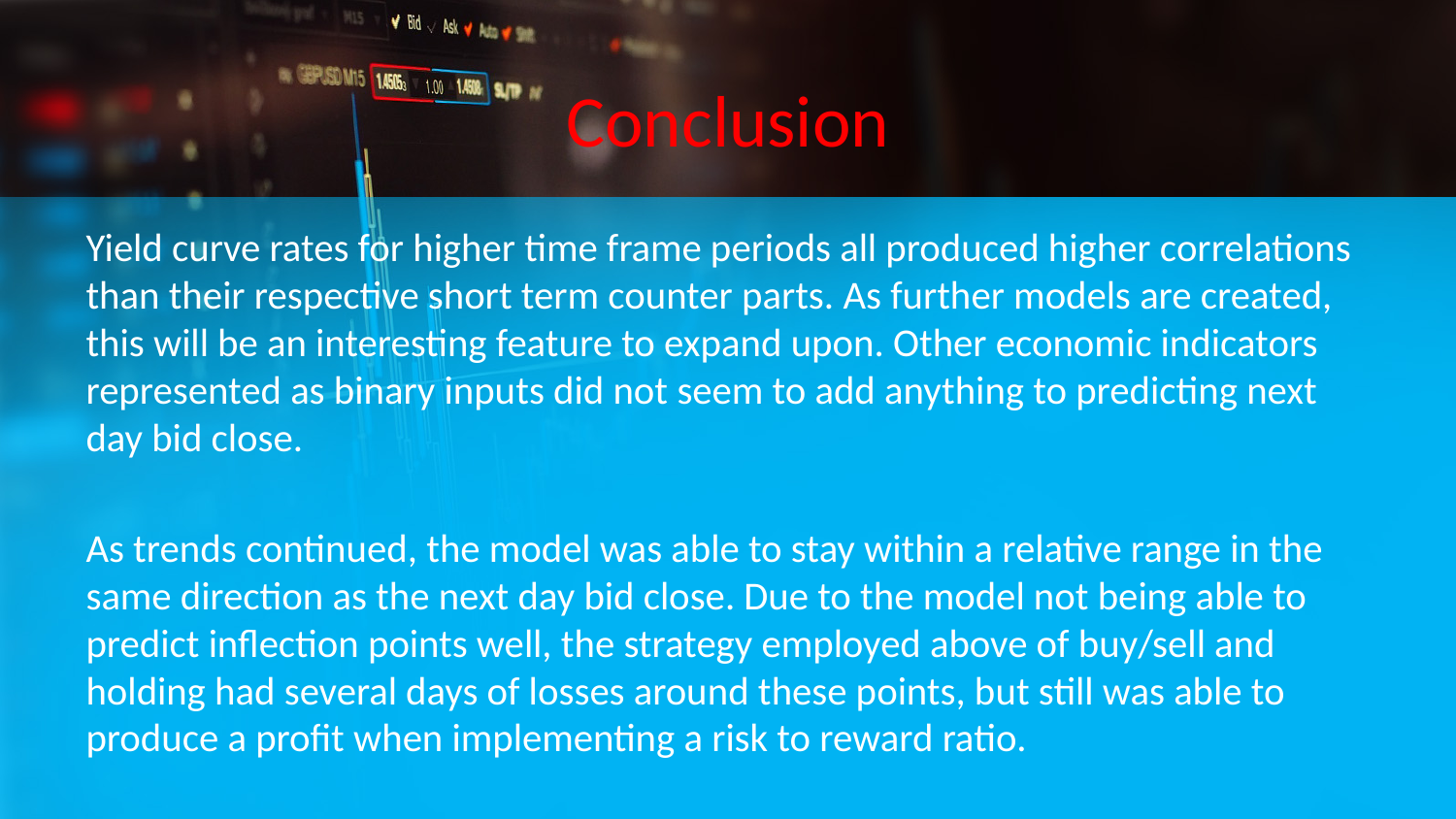

# Conclusion
Yield curve rates for higher time frame periods all produced higher correlations than their respective short term counter parts. As further models are created, this will be an interesting feature to expand upon. Other economic indicators represented as binary inputs did not seem to add anything to predicting next day bid close.

As trends continued, the model was able to stay within a relative range in the same direction as the next day bid close. Due to the model not being able to predict inflection points well, the strategy employed above of buy/sell and holding had several days of losses around these points, but still was able to produce a profit when implementing a risk to reward ratio.